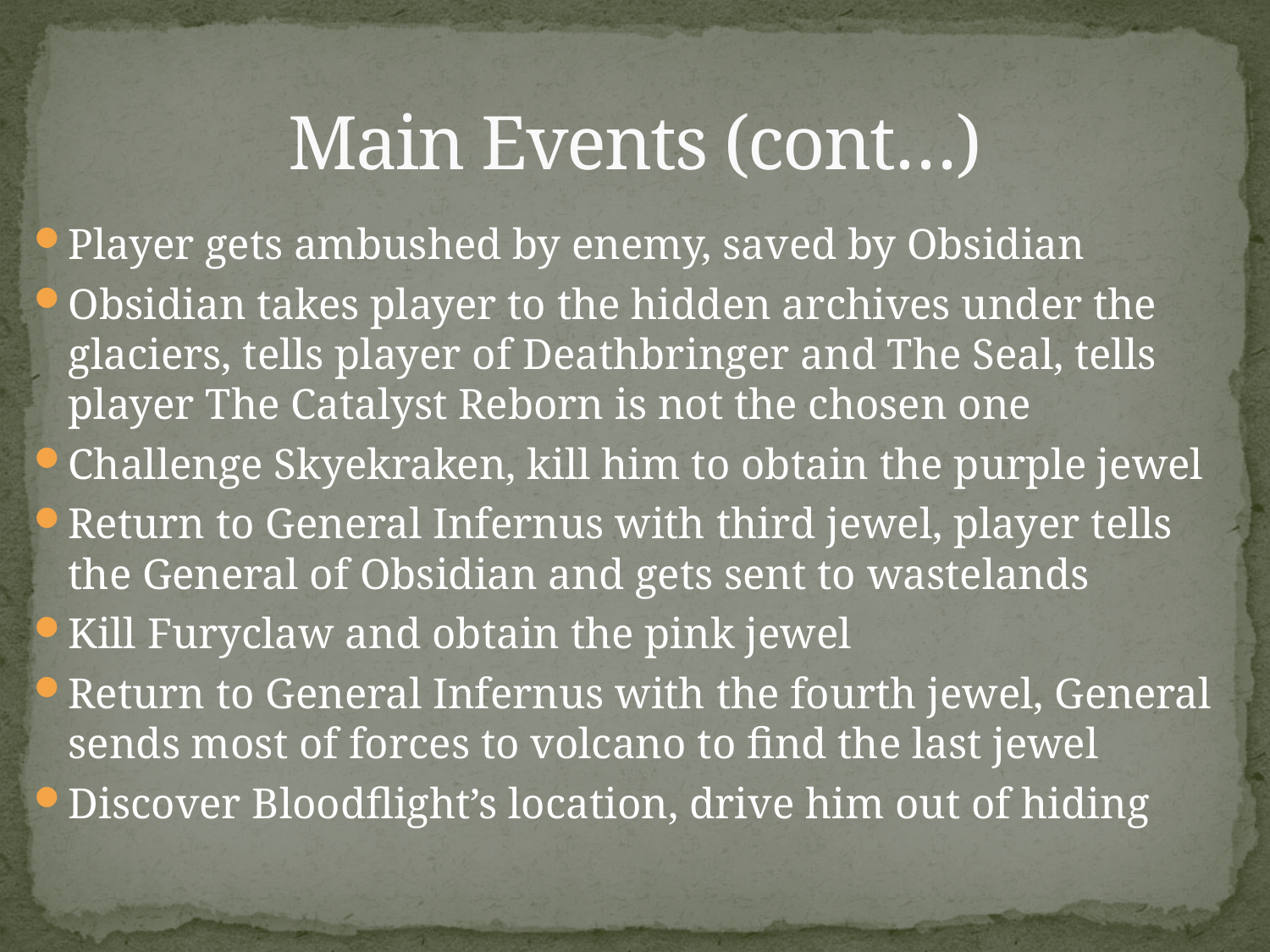

# Main Events (cont…)
Player gets ambushed by enemy, saved by Obsidian
Obsidian takes player to the hidden archives under the glaciers, tells player of Deathbringer and The Seal, tells player The Catalyst Reborn is not the chosen one
Challenge Skyekraken, kill him to obtain the purple jewel
Return to General Infernus with third jewel, player tells the General of Obsidian and gets sent to wastelands
Kill Furyclaw and obtain the pink jewel
Return to General Infernus with the fourth jewel, General sends most of forces to volcano to find the last jewel
Discover Bloodflight’s location, drive him out of hiding